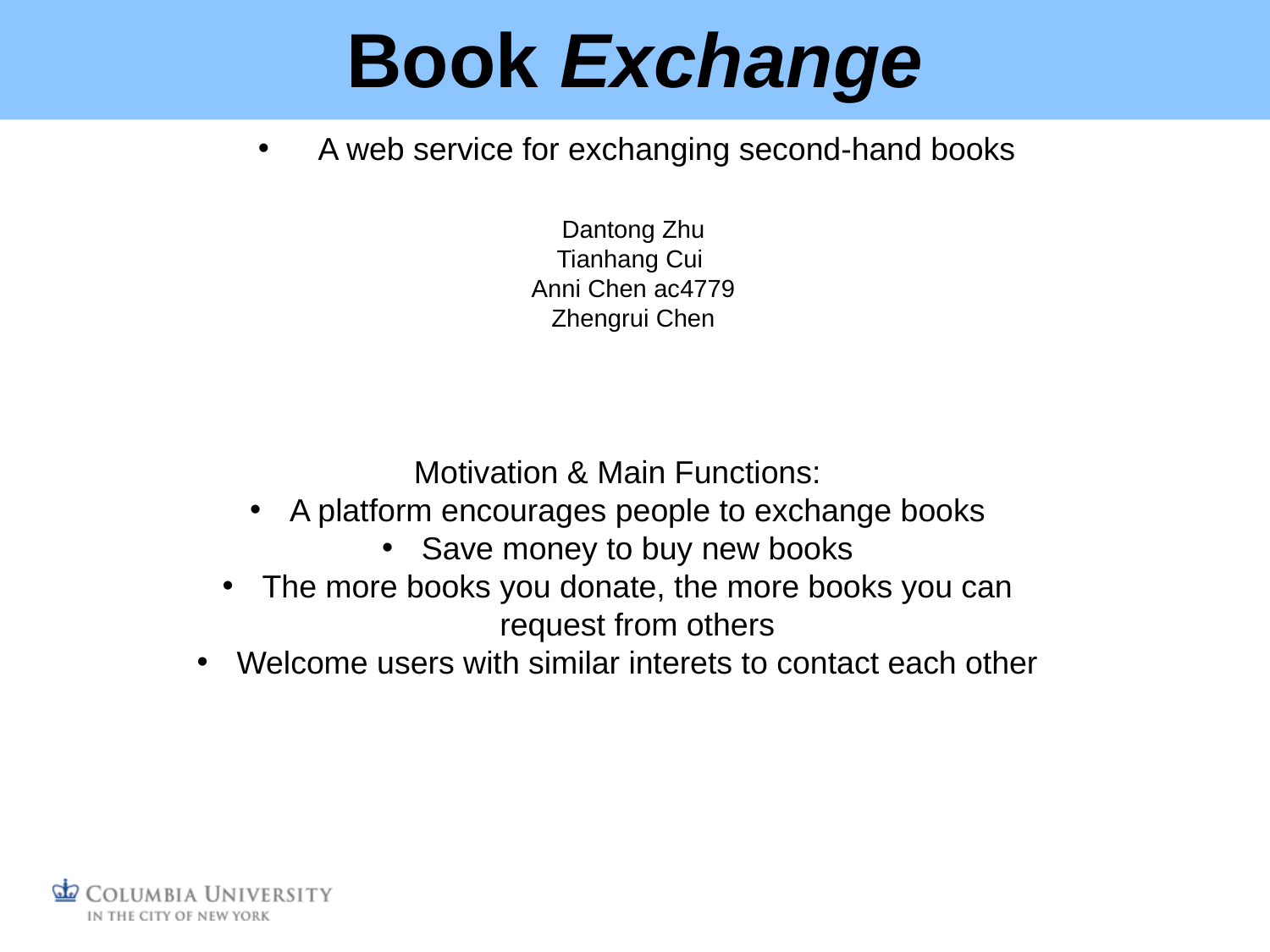

# Book Exchange
A web service for exchanging second-hand books
Dantong Zhu
Tianhang Cui
Anni Chen ac4779
Zhengrui Chen

Motivation & Main Functions:
A platform encourages people to exchange books
Save money to buy new books
The more books you donate, the more books you can request from others
Welcome users with similar interets to contact each other